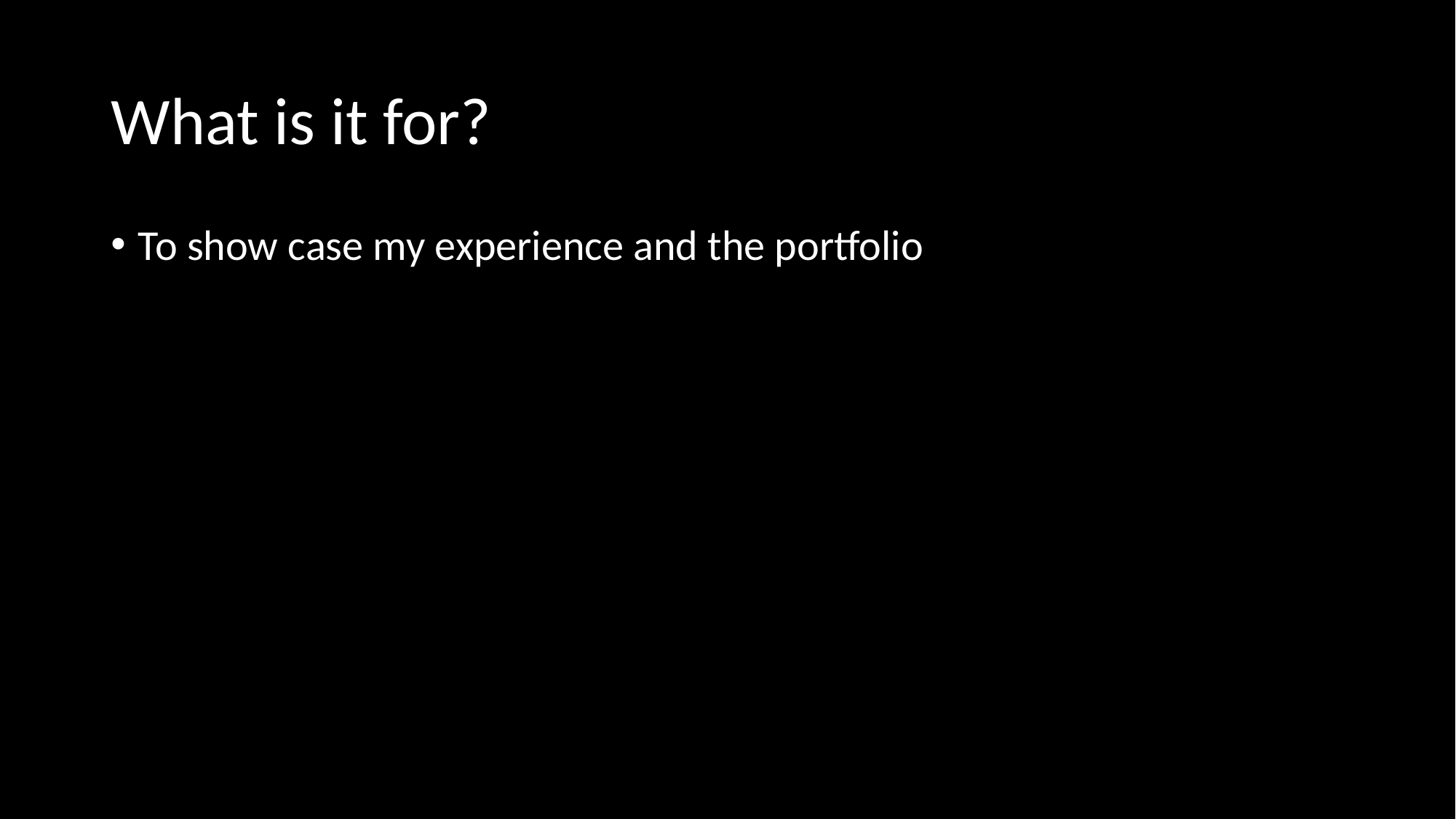

# What is it for?
To show case my experience and the portfolio